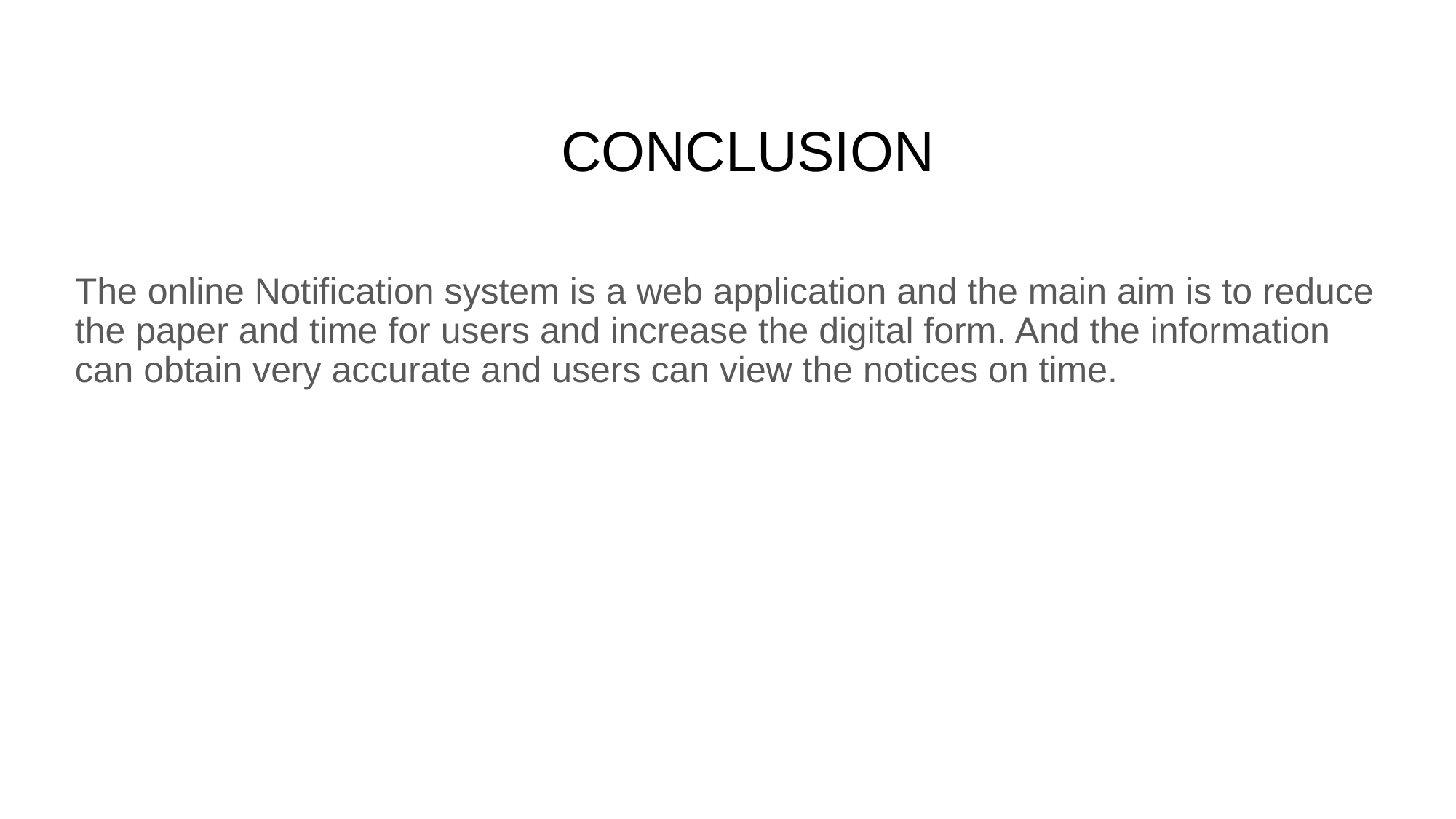

# CONCLUSION
The online Notification system is a web application and the main aim is to reduce the paper and time for users and increase the digital form. And the information can obtain very accurate and users can view the notices on time.